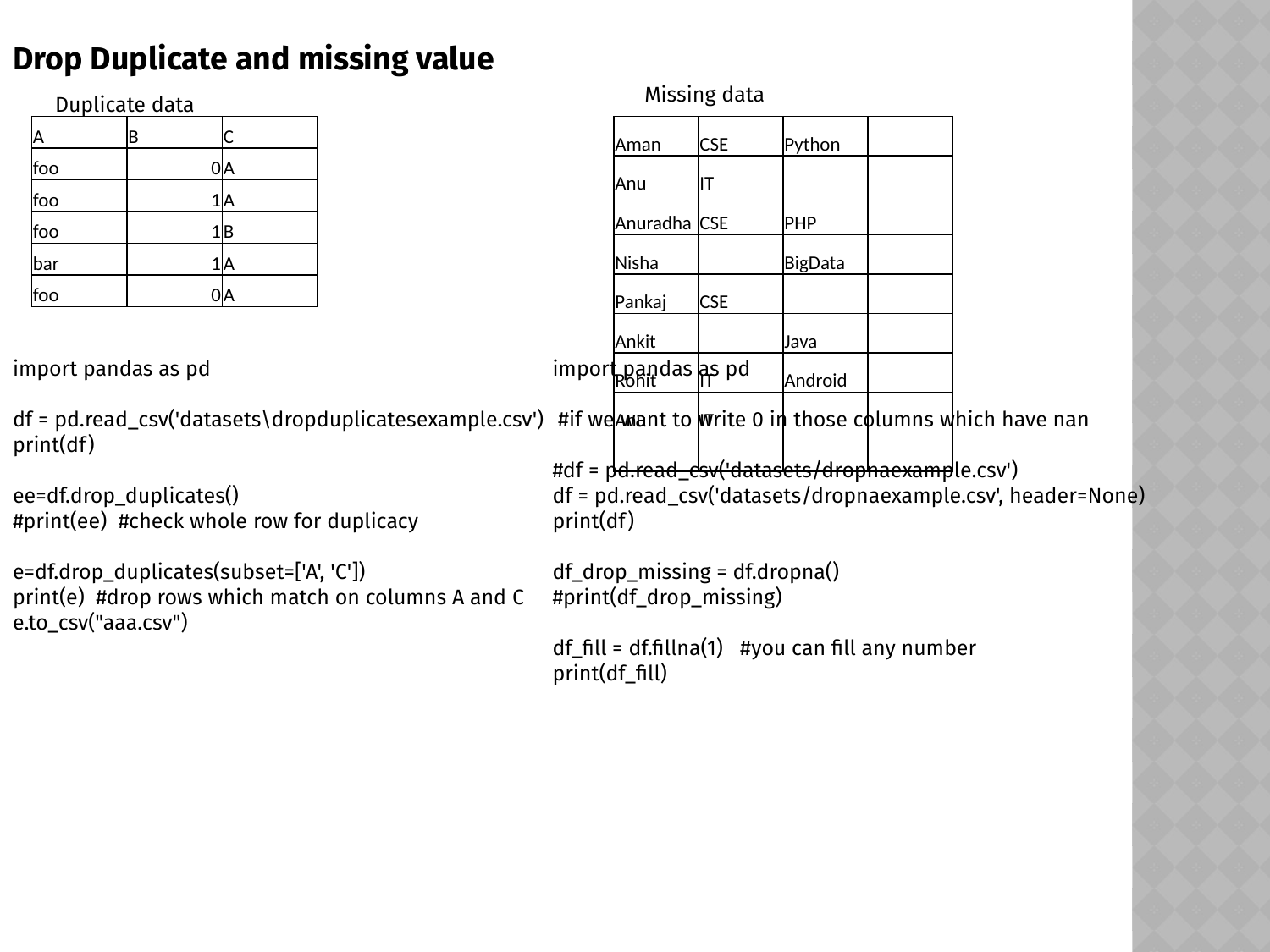

Drop Duplicate and missing value
     Missing data
Duplicate data
| A | B | C |
| --- | --- | --- |
| foo | 0 | A |
| foo | 1 | A |
| foo | 1 | B |
| bar | 1 | A |
| foo | 0 | A |
| Aman | CSE | Python |  |
| --- | --- | --- | --- |
| Anu | IT |  |  |
| Anuradha | CSE | PHP |  |
| Nisha |  | BigData |  |
| Pankaj | CSE |  |  |
| Ankit |  | Java |  |
| Rohit | IT | Android |  |
| Anu | IT |  |  |
|  |  |  |  |
import pandas as pd

df = pd.read_csv('datasets\dropduplicatesexample.csv')
print(df)

ee=df.drop_duplicates()
#print(ee)  #check whole row for duplicacy

e=df.drop_duplicates(subset=['A', 'C'])
print(e)  #drop rows which match on columns A and C
e.to_csv("aaa.csv")
import pandas as pd

 #if we want to write 0 in those columns which have nan

#df = pd.read_csv('datasets/dropnaexample.csv')
df = pd.read_csv('datasets/dropnaexample.csv', header=None)
print(df)

df_drop_missing = df.dropna()
#print(df_drop_missing)

df_fill = df.fillna(1)   #you can fill any number
print(df_fill)